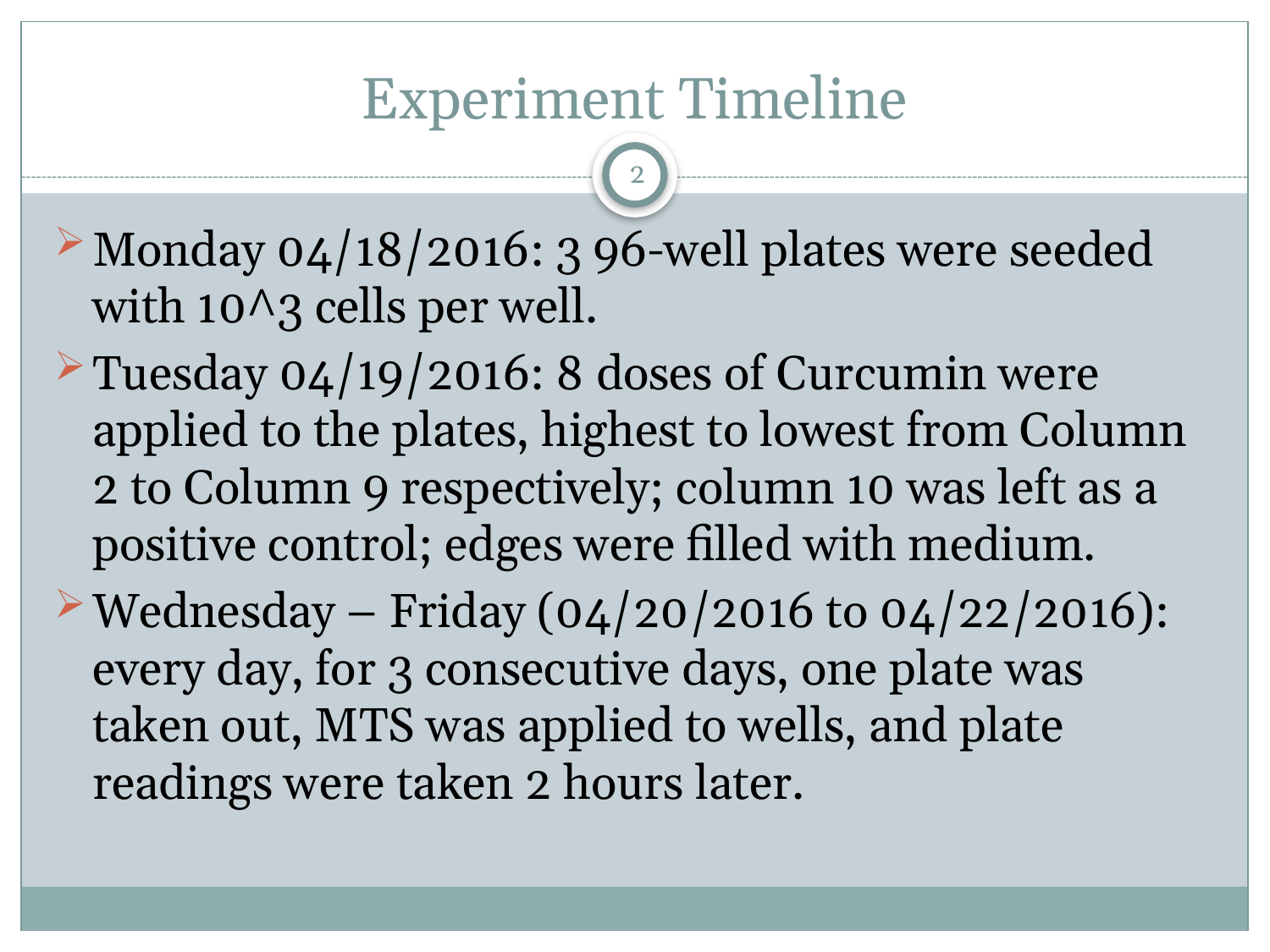

# Experiment Timeline
2
Monday 04/18/2016: 3 96-well plates were seeded with 10^3 cells per well.
Tuesday 04/19/2016: 8 doses of Curcumin were applied to the plates, highest to lowest from Column 2 to Column 9 respectively; column 10 was left as a positive control; edges were filled with medium.
Wednesday – Friday (04/20/2016 to 04/22/2016): every day, for 3 consecutive days, one plate was taken out, MTS was applied to wells, and plate readings were taken 2 hours later.